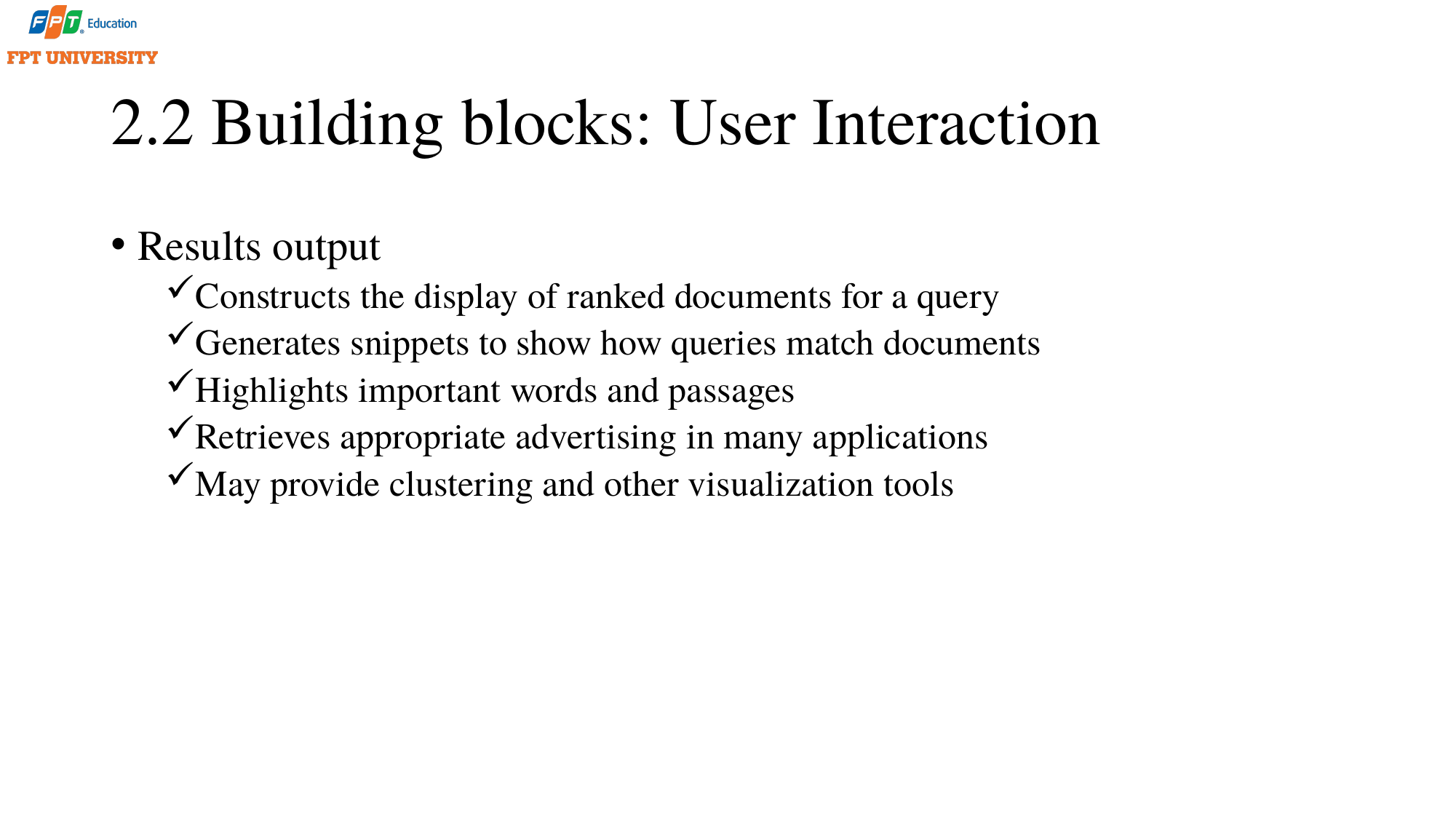

# 2.2 Building blocks: User Interaction
Results output
Constructs the display of ranked documents for a query
Generates snippets to show how queries match documents
Highlights important words and passages
Retrieves appropriate advertising in many applications
May provide clustering and other visualization tools